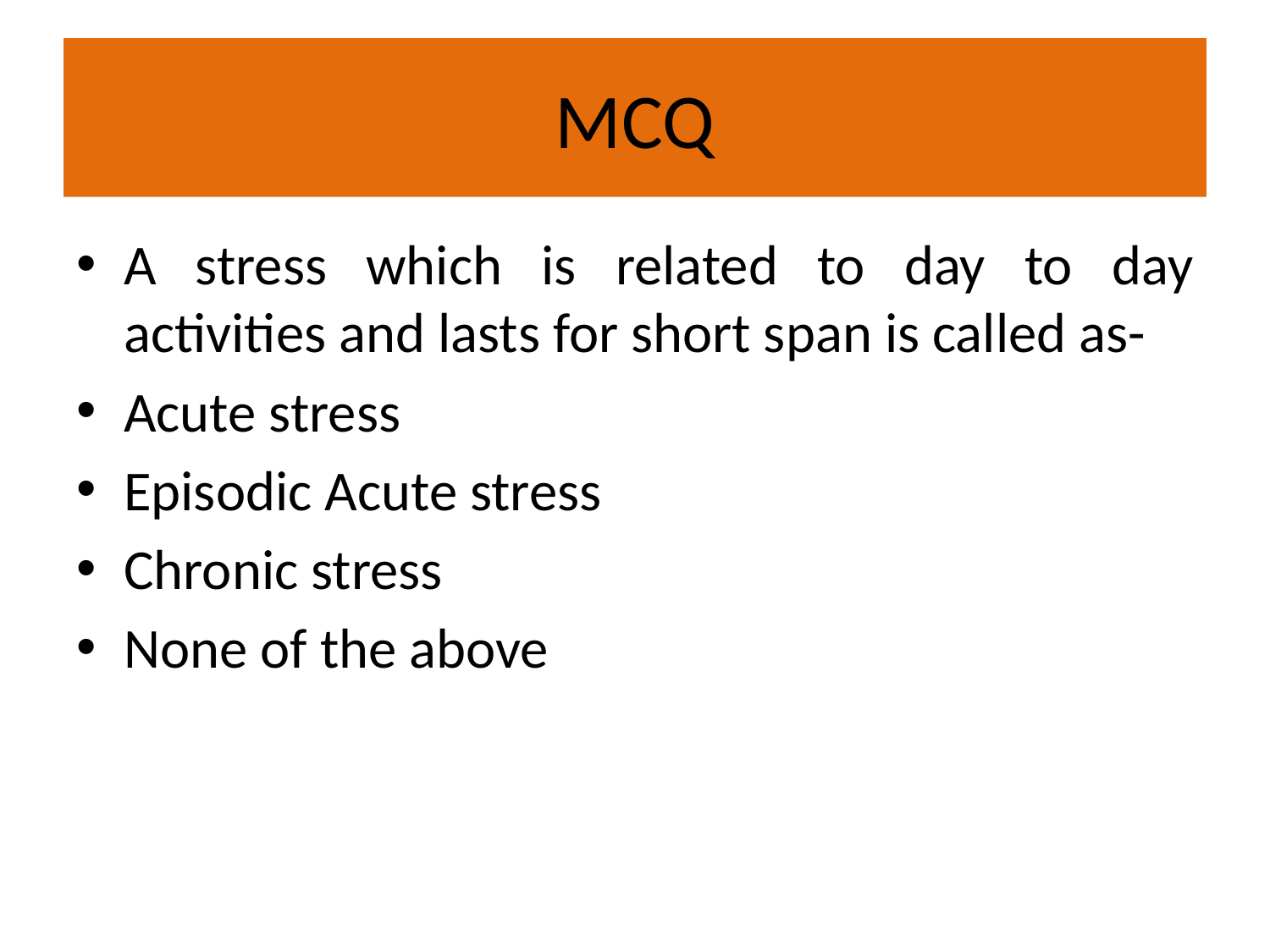

# MCQ
A stress which is related to day to day activities and lasts for short span is called as-
Acute stress
Episodic Acute stress
Chronic stress
None of the above